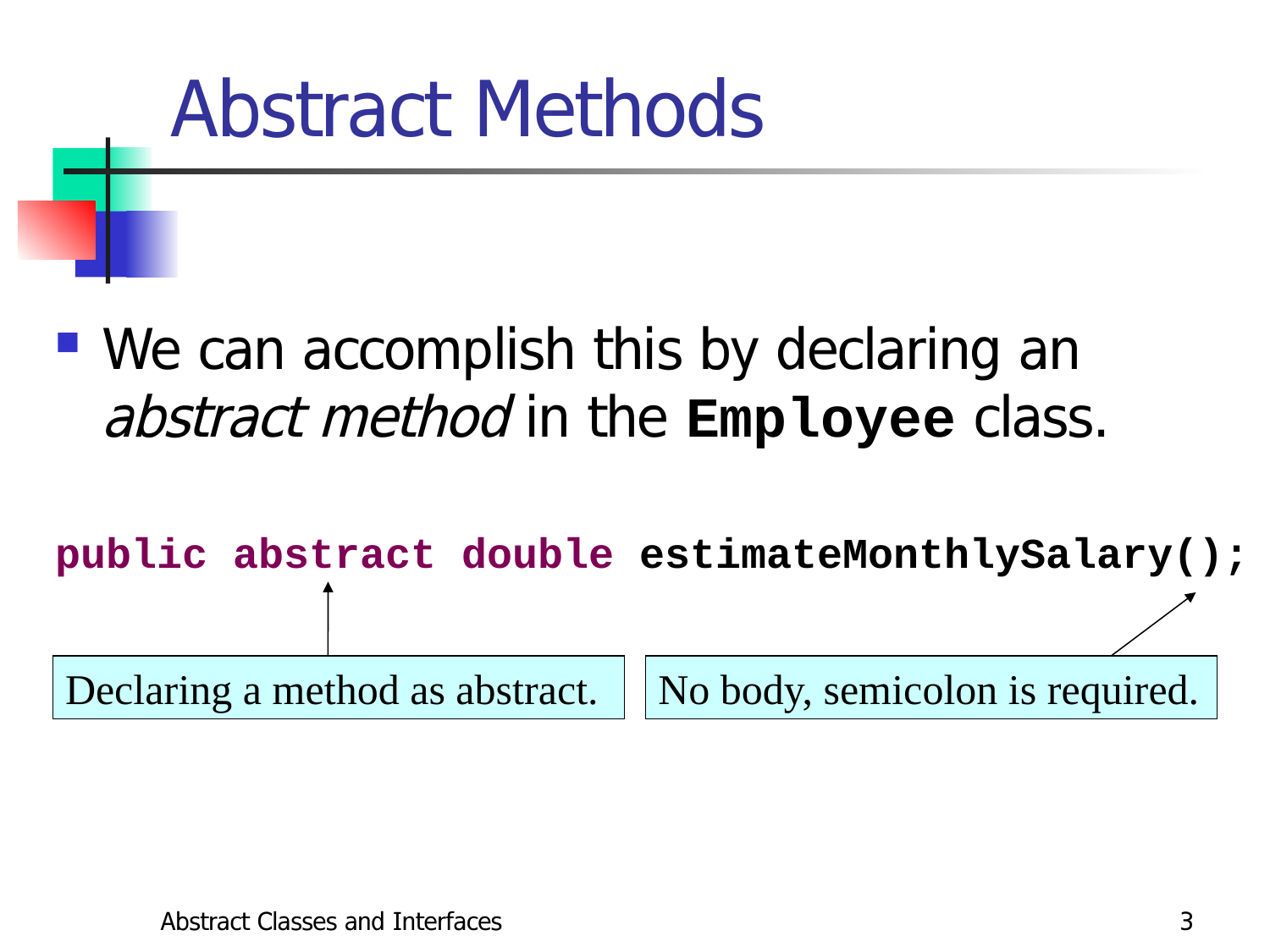

# Abstract Methods
We can accomplish this by declaring an abstract method in the Employee class.

public abstract double estimateMonthlySalary();

Declaring a method as abstract.
No body, semicolon is required.
Abstract Classes and Interfaces
3